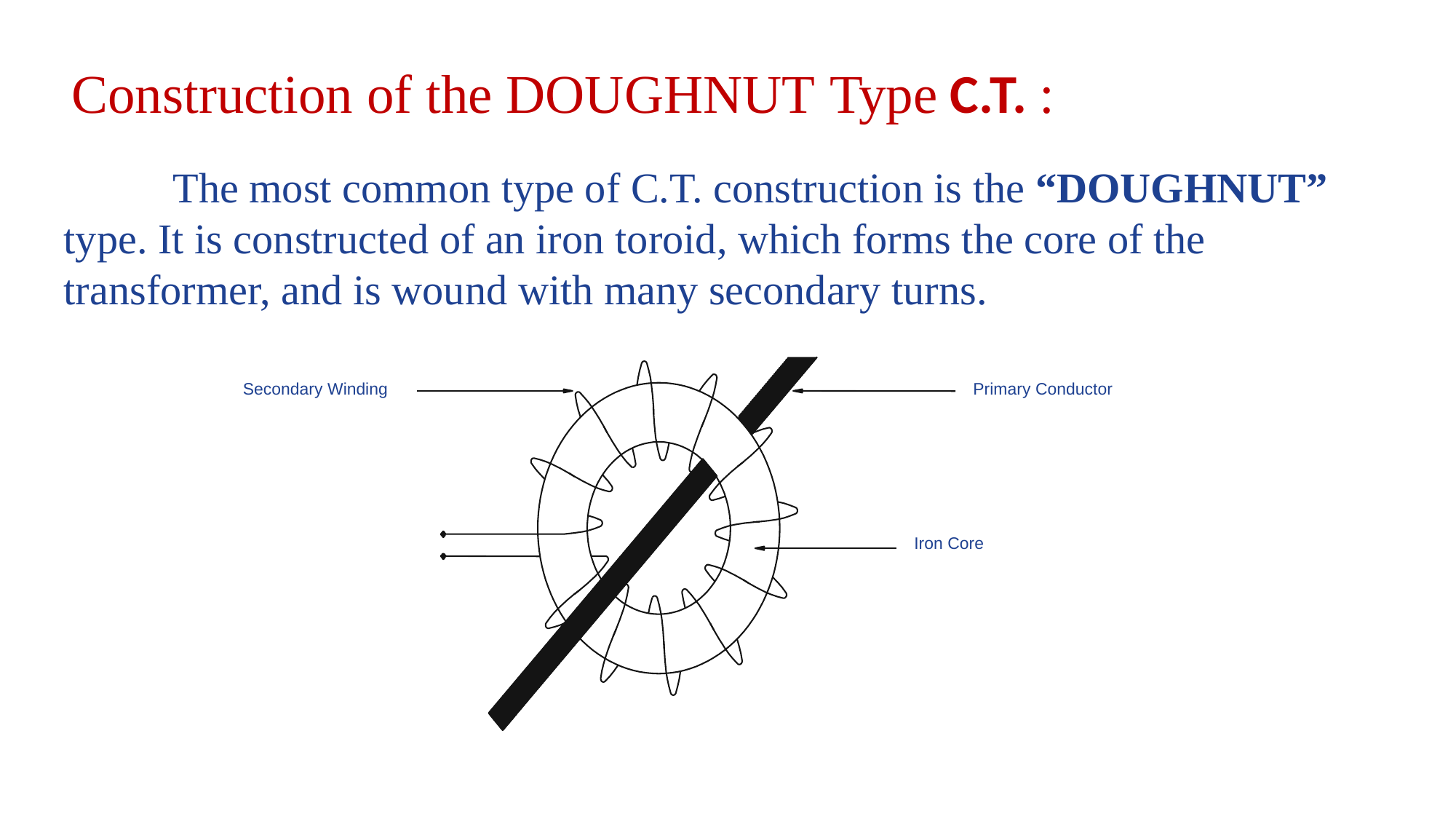

Construction of the DOUGHNUT Type C.T. :

	The most common type of C.T. construction is the “DOUGHNUT” type. It is constructed of an iron toroid, which forms the core of the transformer, and is wound with many secondary turns.

Secondary Winding
Primary Conductor

Iron Core